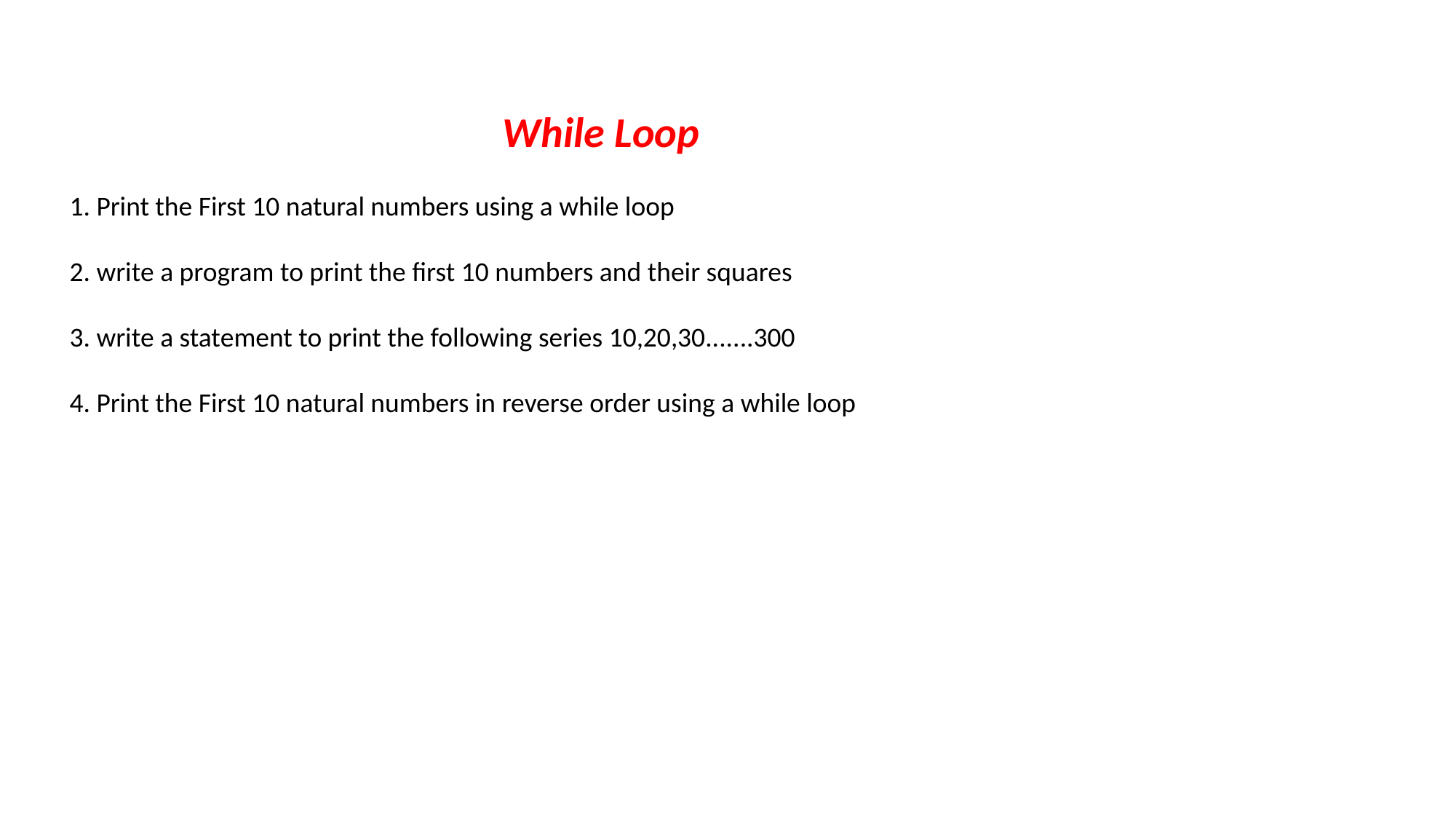

While Loop

1. Print the First 10 natural numbers using a while loop

2. write a program to print the first 10 numbers and their squares

3. write a statement to print the following series 10,20,30.......300

4. Print the First 10 natural numbers in reverse order using a while loop